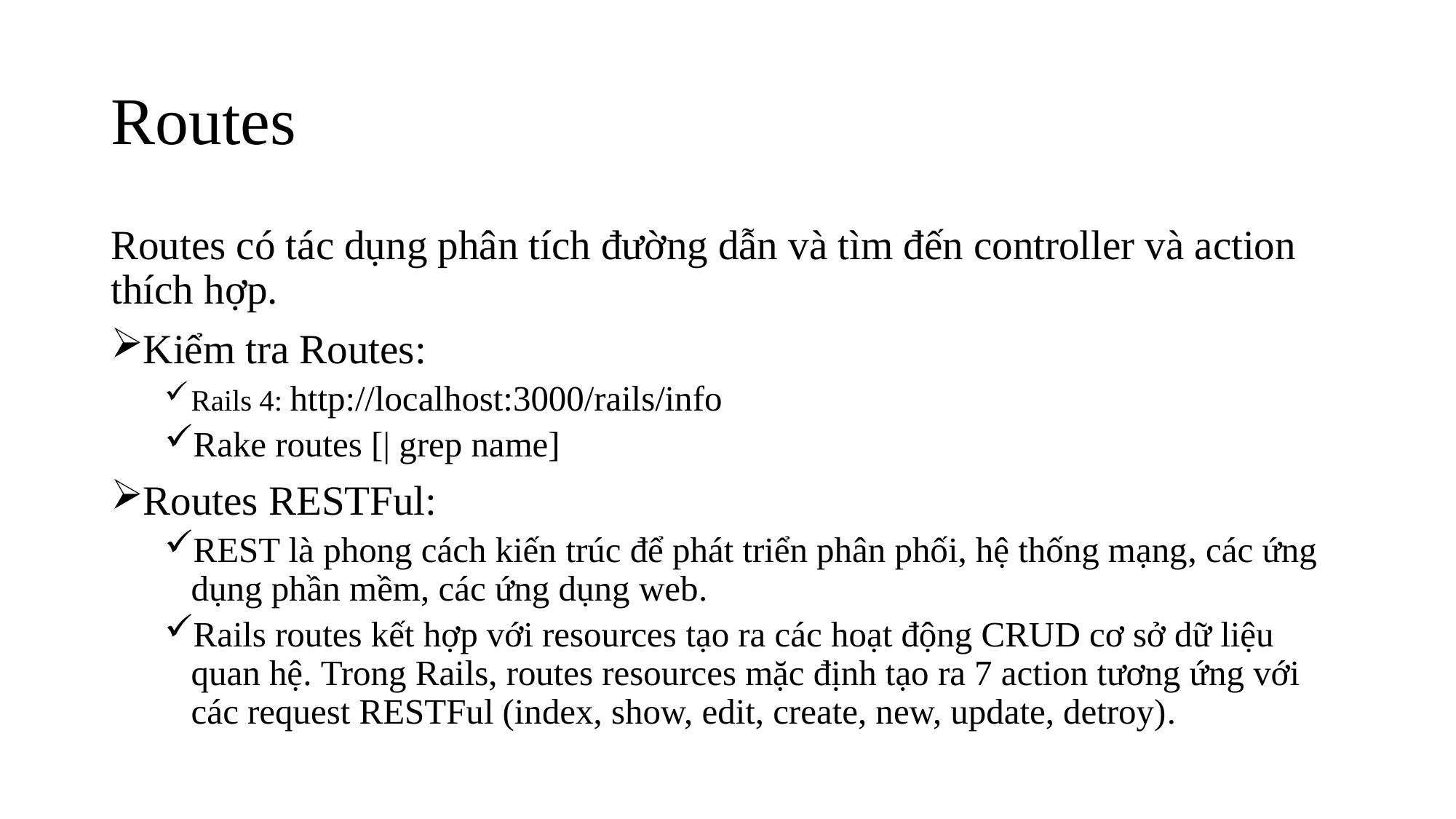

# Routes
Routes có tác dụng phân tích đường dẫn và tìm đến controller và action thích hợp.
Kiểm tra Routes:
Rails 4: http://localhost:3000/rails/info
Rake routes [| grep name]
Routes RESTFul:
REST là phong cách kiến ​​trúc để phát triển phân phối, hệ thống mạng, các ứng dụng phần mềm, các ứng dụng web.
Rails routes kết hợp với resources tạo ra các hoạt động CRUD cơ sở dữ liệu quan hệ. Trong Rails, routes resources mặc định tạo ra 7 action tương ứng với các request RESTFul (index, show, edit, create, new, update, detroy).